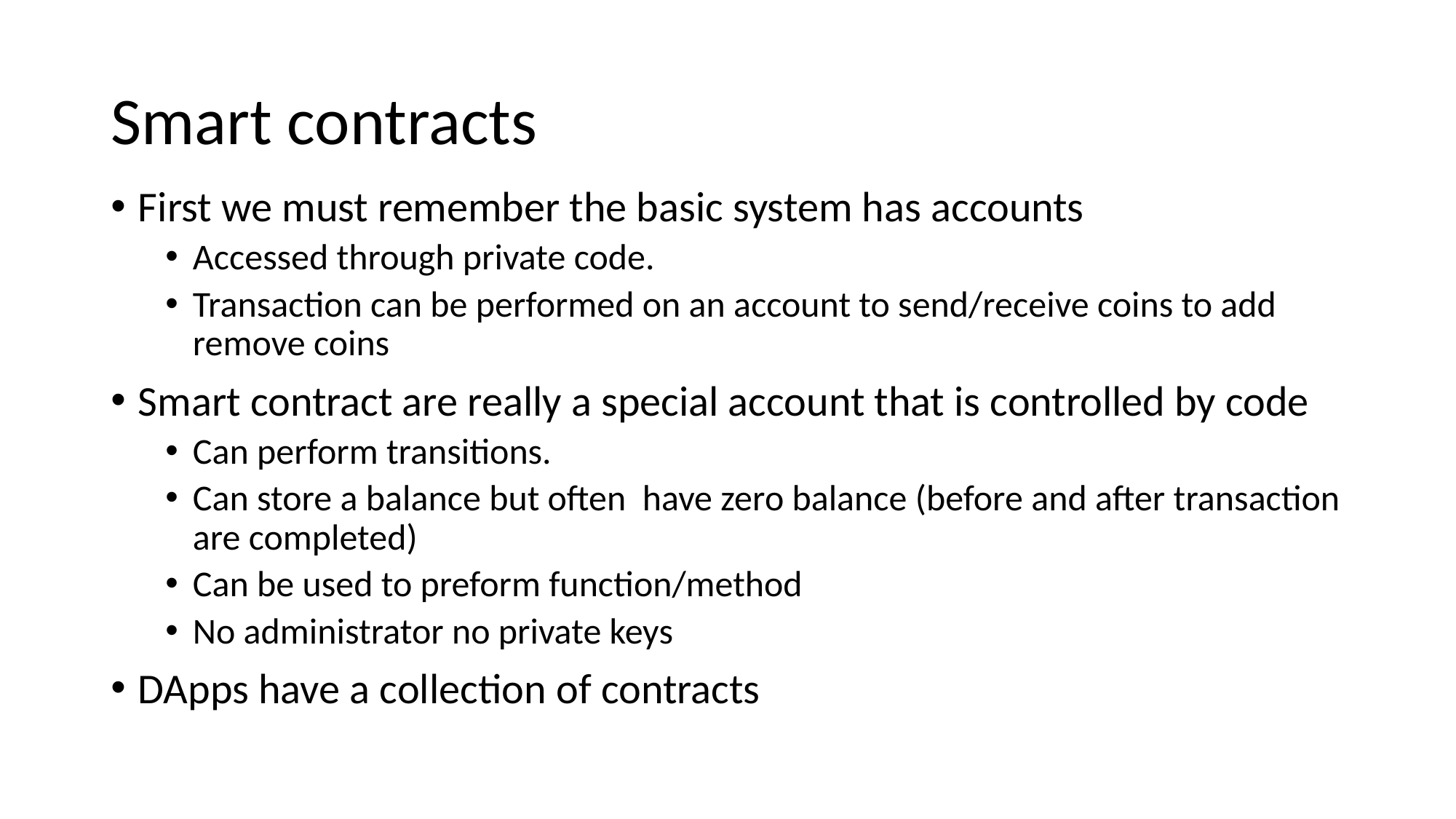

# Smart contracts
First we must remember the basic system has accounts
Accessed through private code.
Transaction can be performed on an account to send/receive coins to add remove coins
Smart contract are really a special account that is controlled by code
Can perform transitions.
Can store a balance but often  have zero balance (before and after transaction are completed)
Can be used to preform function/method
No administrator no private keys
DApps have a collection of contracts